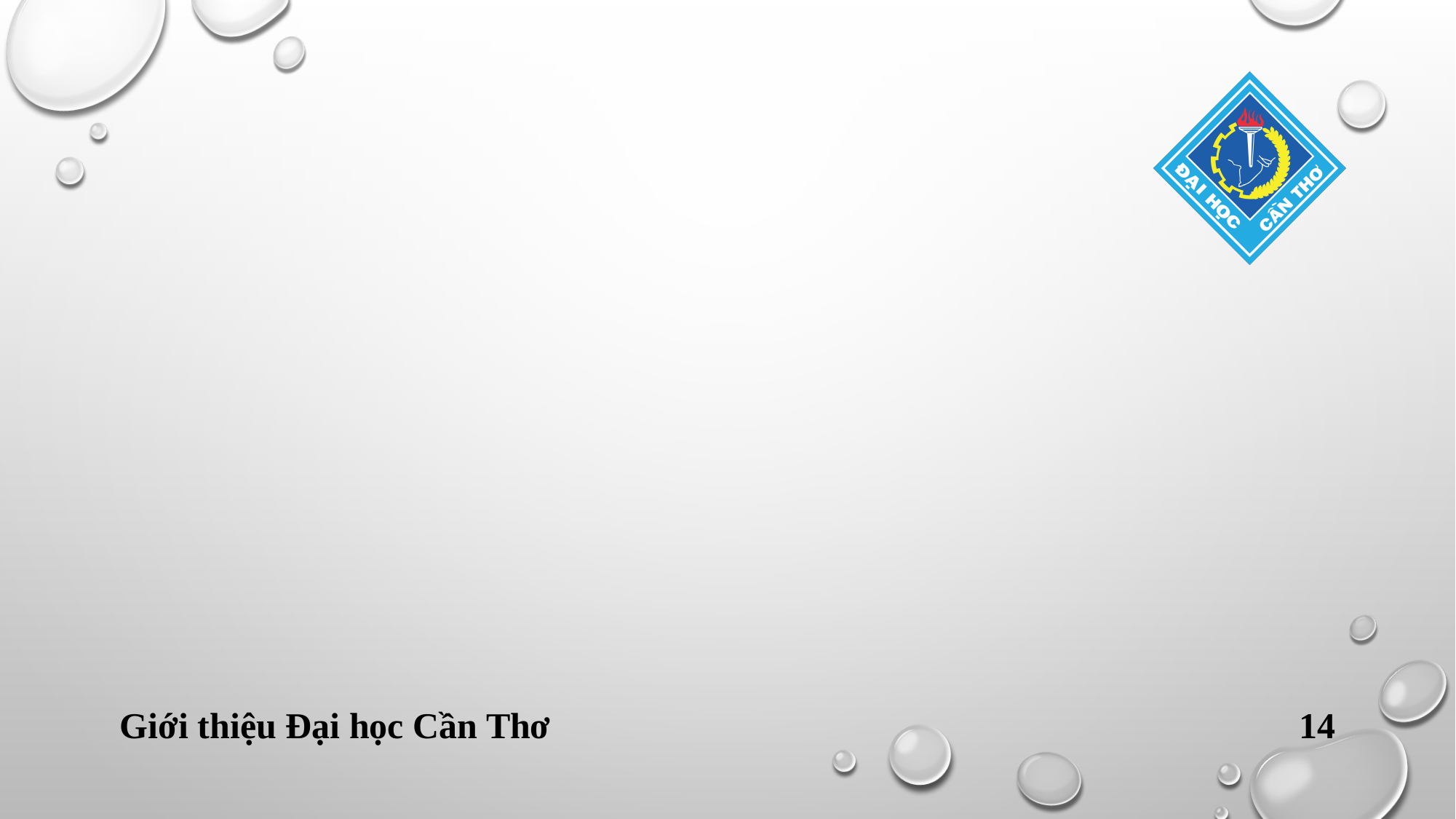

#

Giới thiệu Đại học Cần Thơ
14